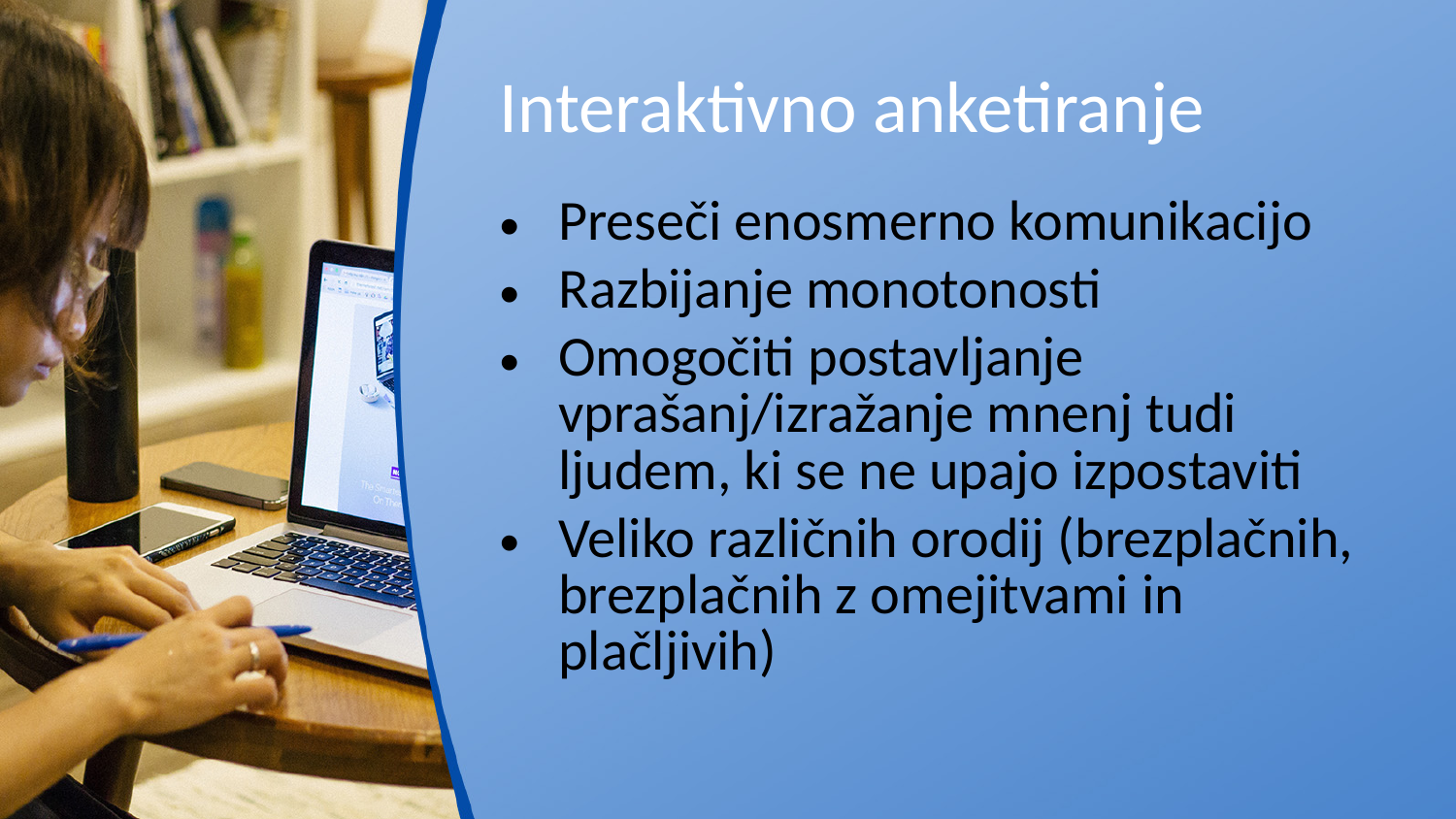

# Interaktivno anketiranje
Preseči enosmerno komunikacijo
Razbijanje monotonosti
Omogočiti postavljanje vprašanj/izražanje mnenj tudi ljudem, ki se ne upajo izpostaviti
Veliko različnih orodij (brezplačnih, brezplačnih z omejitvami in plačljivih)